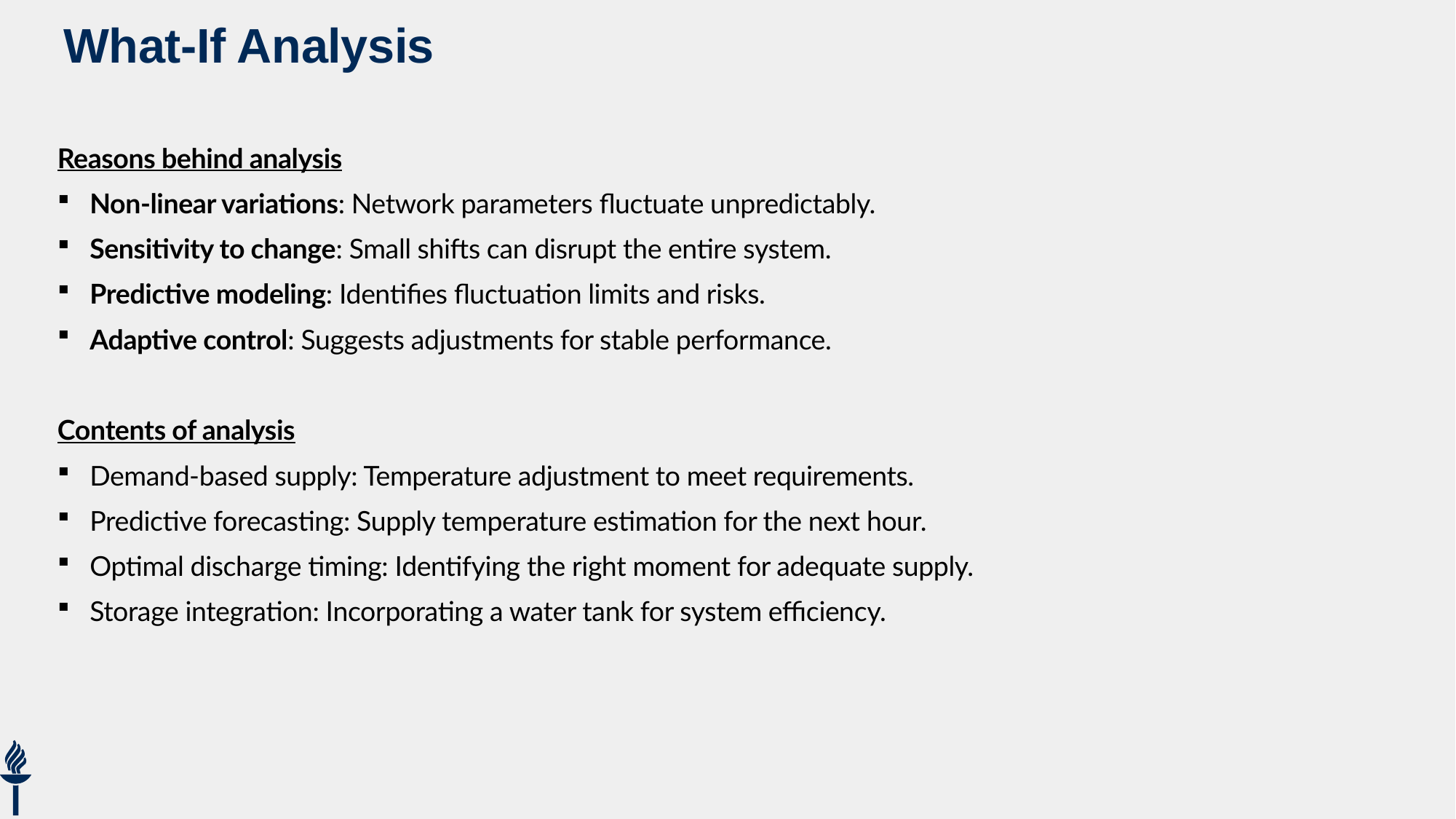

Sensitivity to change: Small shifts can disrupt the entire system.

# What-If Analysis
Reasons behind analysis
Non-linear variations: Network parameters fluctuate unpredictably.
Sensitivity to change: Small shifts can disrupt the entire system.
Predictive modeling: Identifies fluctuation limits and risks.
Adaptive control: Suggests adjustments for stable performance.

Contents of analysis
Demand-based supply: Temperature adjustment to meet requirements.
Predictive forecasting: Supply temperature estimation for the next hour.
Optimal discharge timing: Identifying the right moment for adequate supply.
Storage integration: Incorporating a water tank for system efficiency.